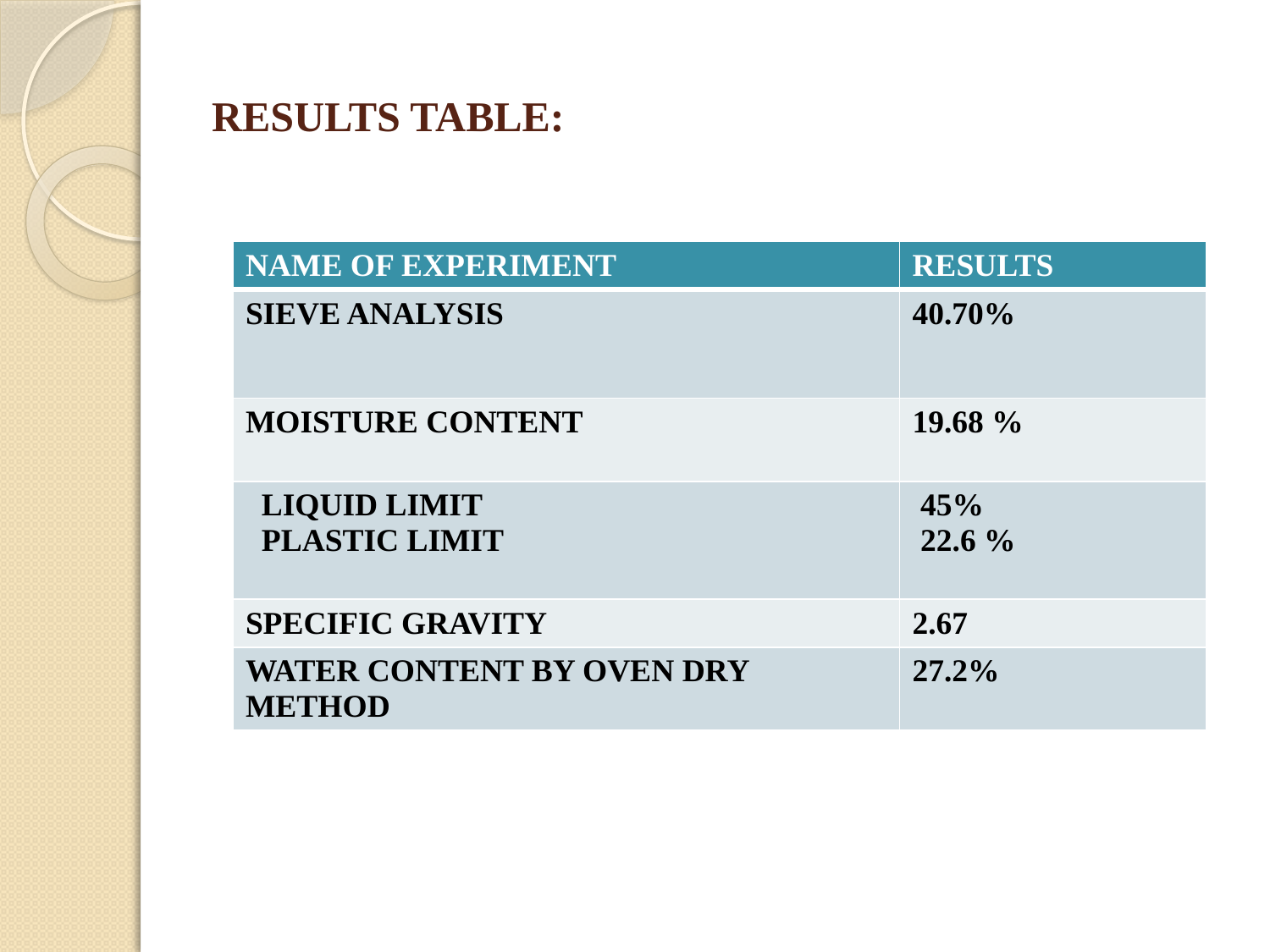

# RESULTS TABLE:
| NAME OF EXPERIMENT | RESULTS |
| --- | --- |
| SIEVE ANALYSIS | 40.70% |
| MOISTURE CONTENT | 19.68 % |
| LIQUID LIMIT PLASTIC LIMIT | 45% 22.6 % |
| SPECIFIC GRAVITY | 2.67 |
| WATER CONTENT BY OVEN DRY METHOD | 27.2% |